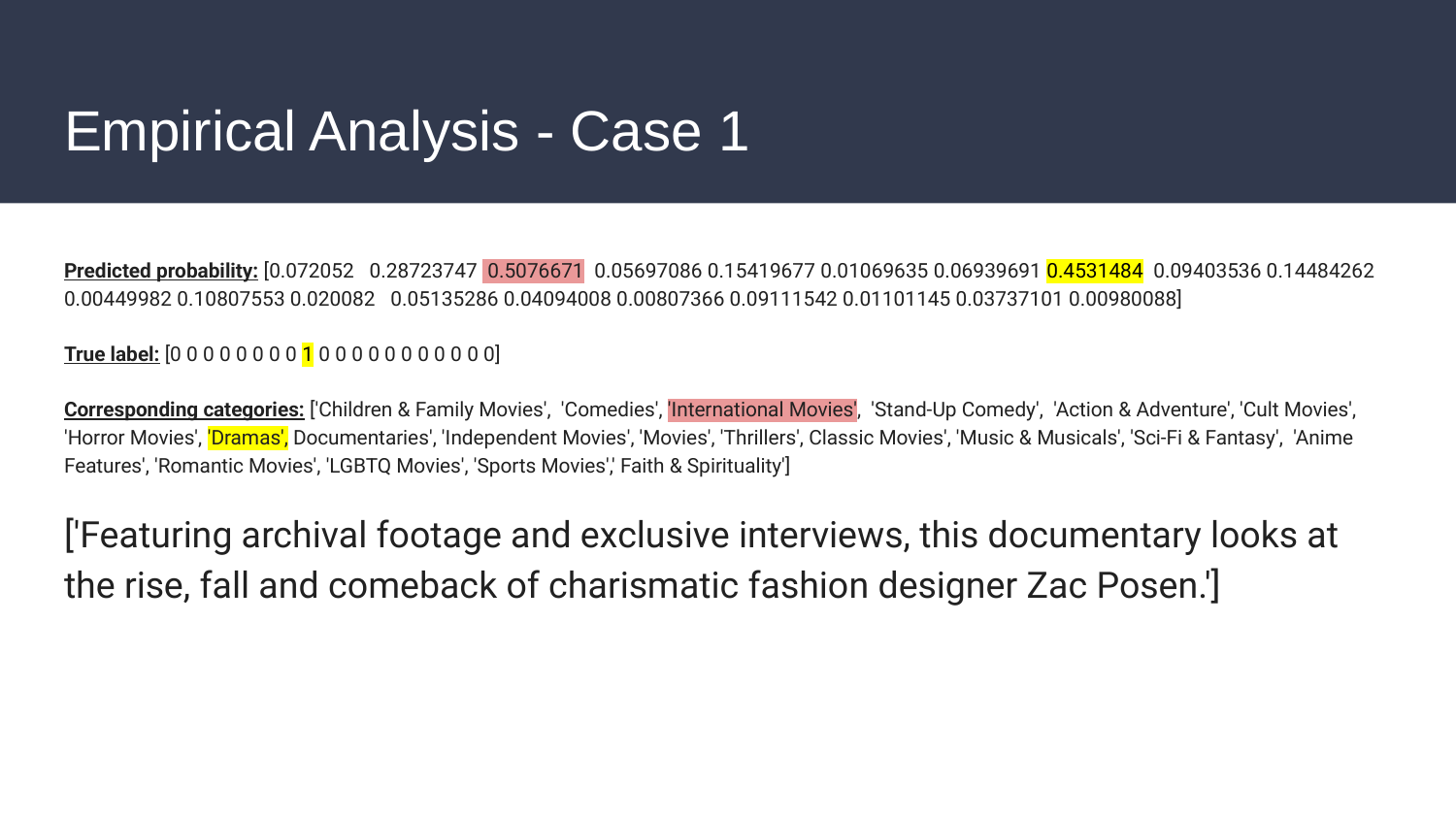

# Empirical Analysis - Case 1
Predicted probability: [0.072052   0.28723747  0.5076671  0.05697086 0.15419677 0.01069635 0.06939691 0.4531484  0.09403536 0.14484262 0.00449982 0.10807553 0.020082   0.05135286 0.04094008 0.00807366 0.09111542 0.01101145 0.03737101 0.00980088]

True label: [0 0 0 0 0 0 0 0 1 0 0 0 0 0 0 0 0 0 0 0]

Corresponding categories: ['Children & Family Movies',  'Comedies', 'International Movies',  'Stand-Up Comedy',  'Action & Adventure', 'Cult Movies', 'Horror Movies', 'Dramas', Documentaries', 'Independent Movies', 'Movies', 'Thrillers', Classic Movies', 'Music & Musicals', 'Sci-Fi & Fantasy',  'Anime Features', 'Romantic Movies', 'LGBTQ Movies', 'Sports Movies',' Faith & Spirituality']

['Featuring archival footage and exclusive interviews, this documentary looks at the rise, fall and comeback of charismatic fashion designer Zac Posen.']